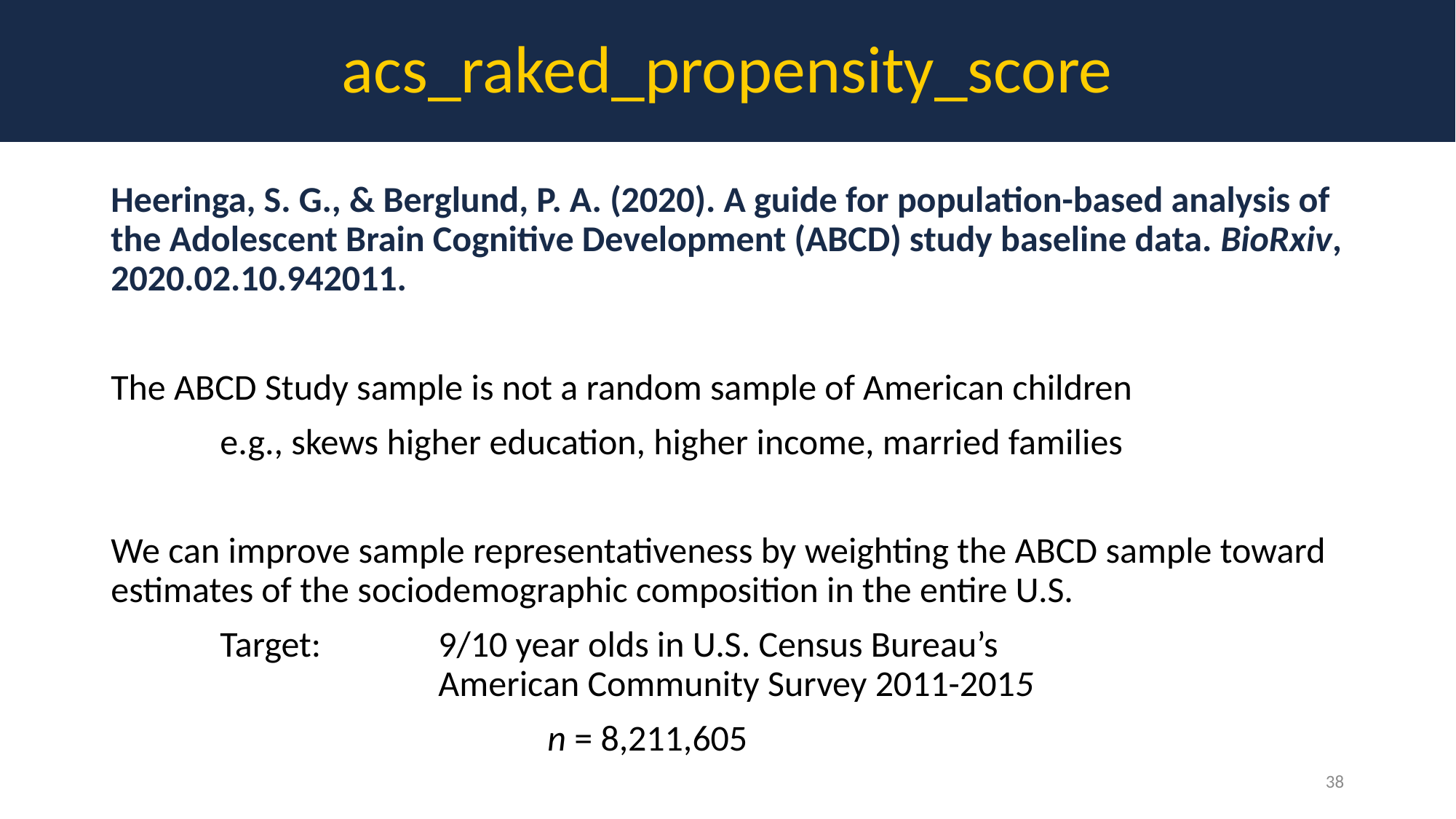

acs_raked_propensity_score
Heeringa, S. G., & Berglund, P. A. (2020). A guide for population-based analysis of the Adolescent Brain Cognitive Development (ABCD) study baseline data. BioRxiv, 2020.02.10.942011.

The ABCD Study sample is not a random sample of American children
	e.g., skews higher education, higher income, married families

We can improve sample representativeness by weighting the ABCD sample toward estimates of the sociodemographic composition in the entire U.S.
	Target:		9/10 year olds in U.S. Census Bureau’s
			American Community Survey 2011-2015
				n = 8,211,605
38